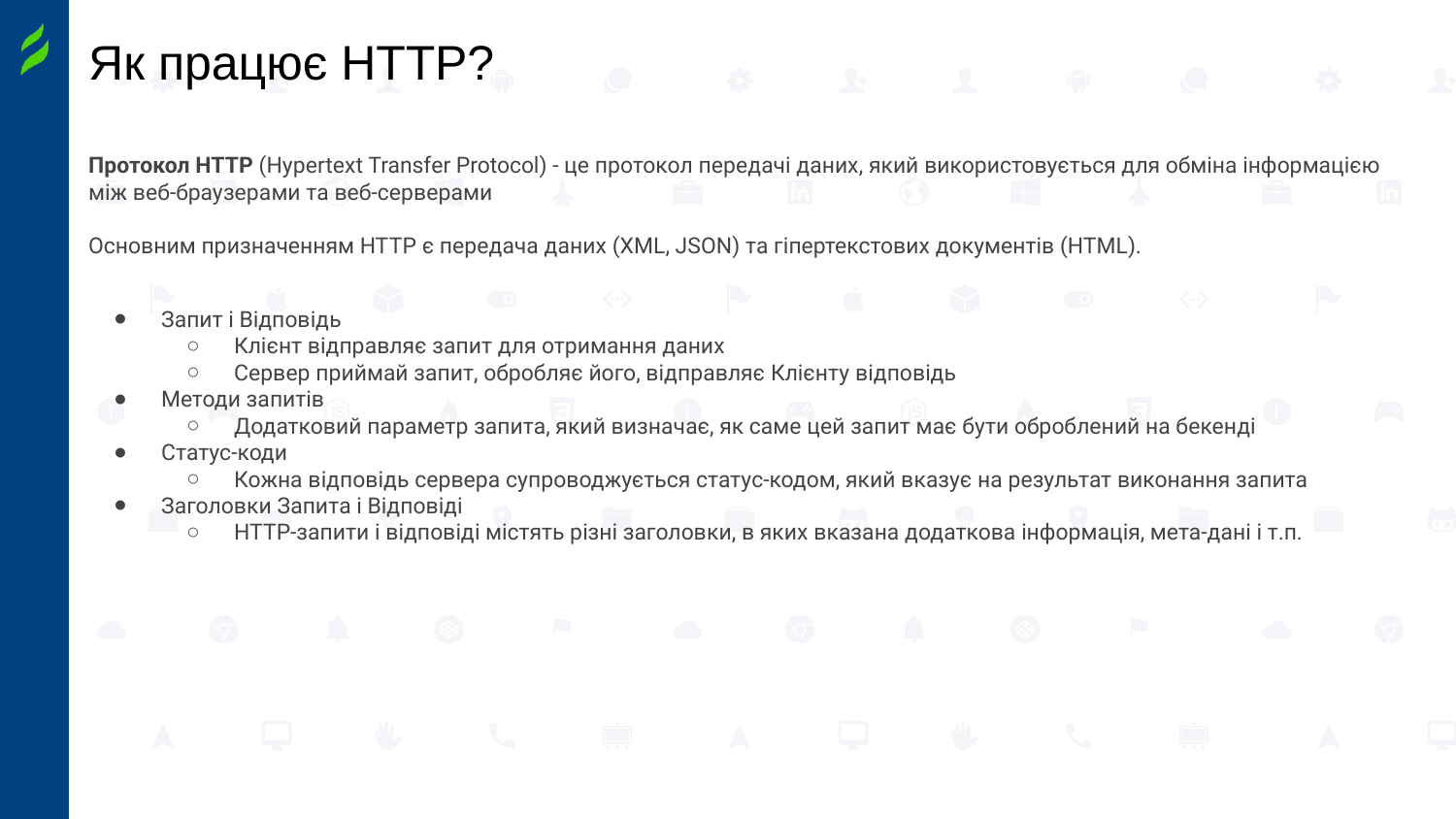

Як працює HTTP?
Протокол HTTP (Hypertext Transfer Protocol) - це протокол передачі даних, який використовується для обміна інформацією між веб-браузерами та веб-серверами

Основним призначенням HTTP є передача даних (XML, JSON) та гіпертекстових документів (HTML).
Запит і Відповідь
Клієнт відправляє запит для отримання даних
Сервер приймай запит, обробляє його, відправляє Клієнту відповідь
Методи запитів
Додатковий параметр запита, який визначає, як саме цей запит має бути оброблений на бекенді
Статус-коди
Кожна відповідь сервера супроводжується статус-кодом, який вказує на результат виконання запита
Заголовки Запита і Відповіді
HTTP-запити і відповіді містять різні заголовки, в яких вказана додаткова інформація, мета-дані і т.п.